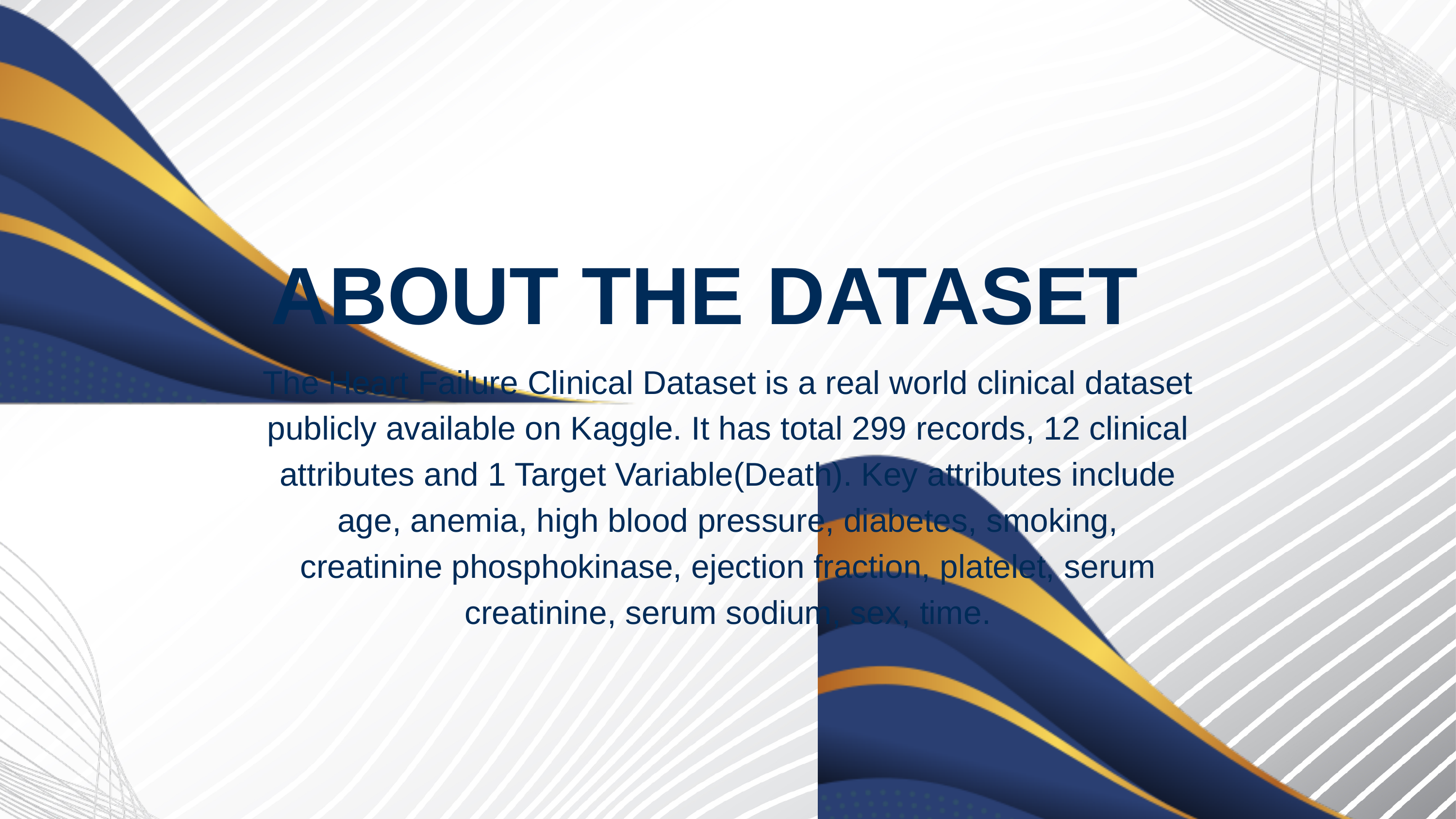

ABOUT THE DATASET
The Heart Failure Clinical Dataset is a real world clinical dataset publicly available on Kaggle. It has total 299 records, 12 clinical attributes and 1 Target Variable(Death). Key attributes include age, anemia, high blood pressure, diabetes, smoking, creatinine phosphokinase, ejection fraction, platelet, serum creatinine, serum sodium, sex, time.